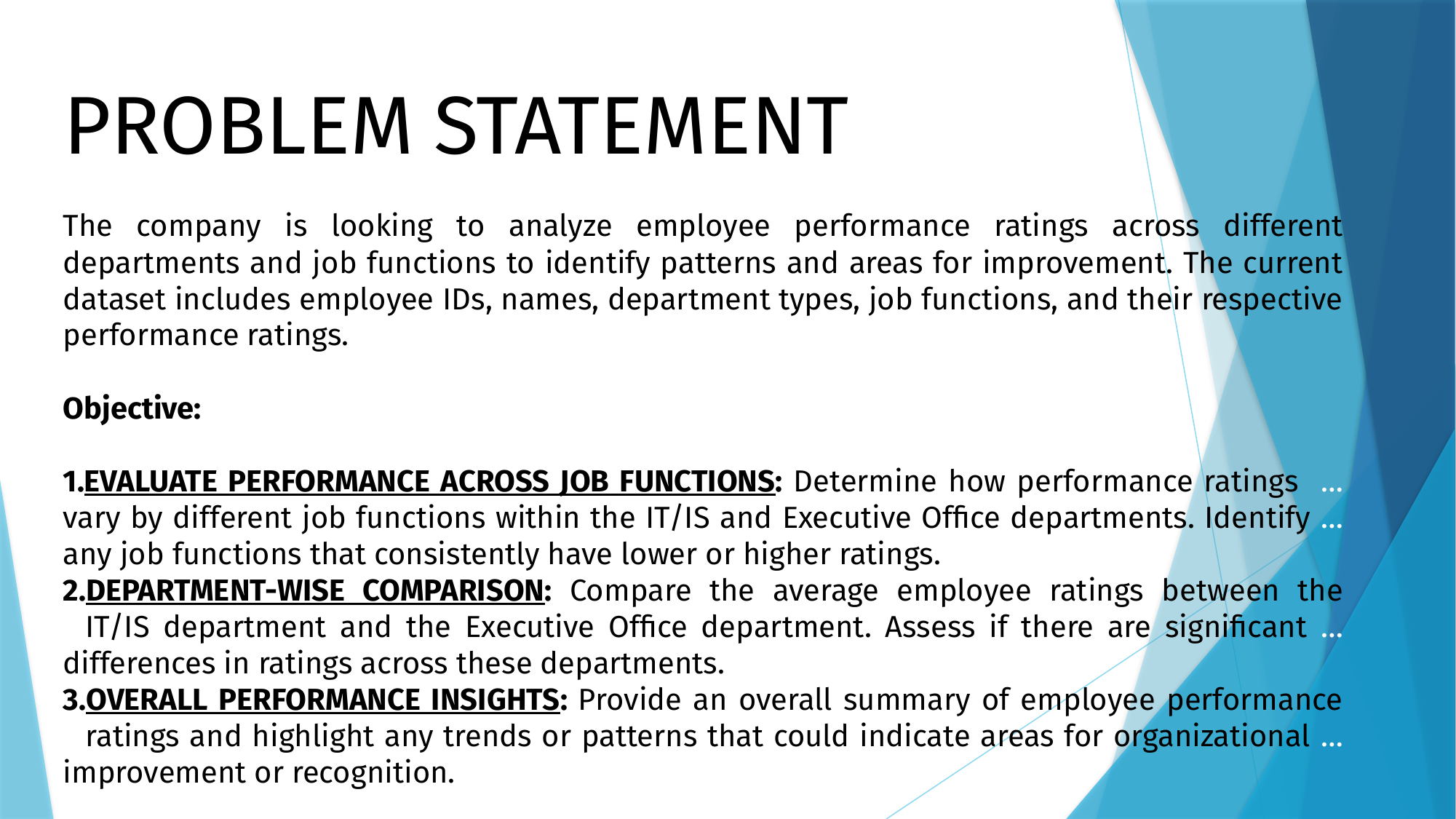

# PROBLEM STATEMENT
The company is looking to analyze employee performance ratings across different departments and job functions to identify patterns and areas for improvement. The current dataset includes employee IDs, names, department types, job functions, and their respective performance ratings.

Objective:

EVALUATE PERFORMANCE ACROSS JOB FUNCTIONS: Determine how performance ratings  …vary by different job functions within the IT/IS and Executive Office departments. Identify …any job functions that consistently have lower or higher ratings.
DEPARTMENT-WISE COMPARISON: Compare the average employee ratings between the …IT/IS department and the Executive Office department. Assess if there are significant …differences in ratings across these departments.
OVERALL PERFORMANCE INSIGHTS: Provide an overall summary of employee performance …ratings and highlight any trends or patterns that could indicate areas for organizational …improvement or recognition.